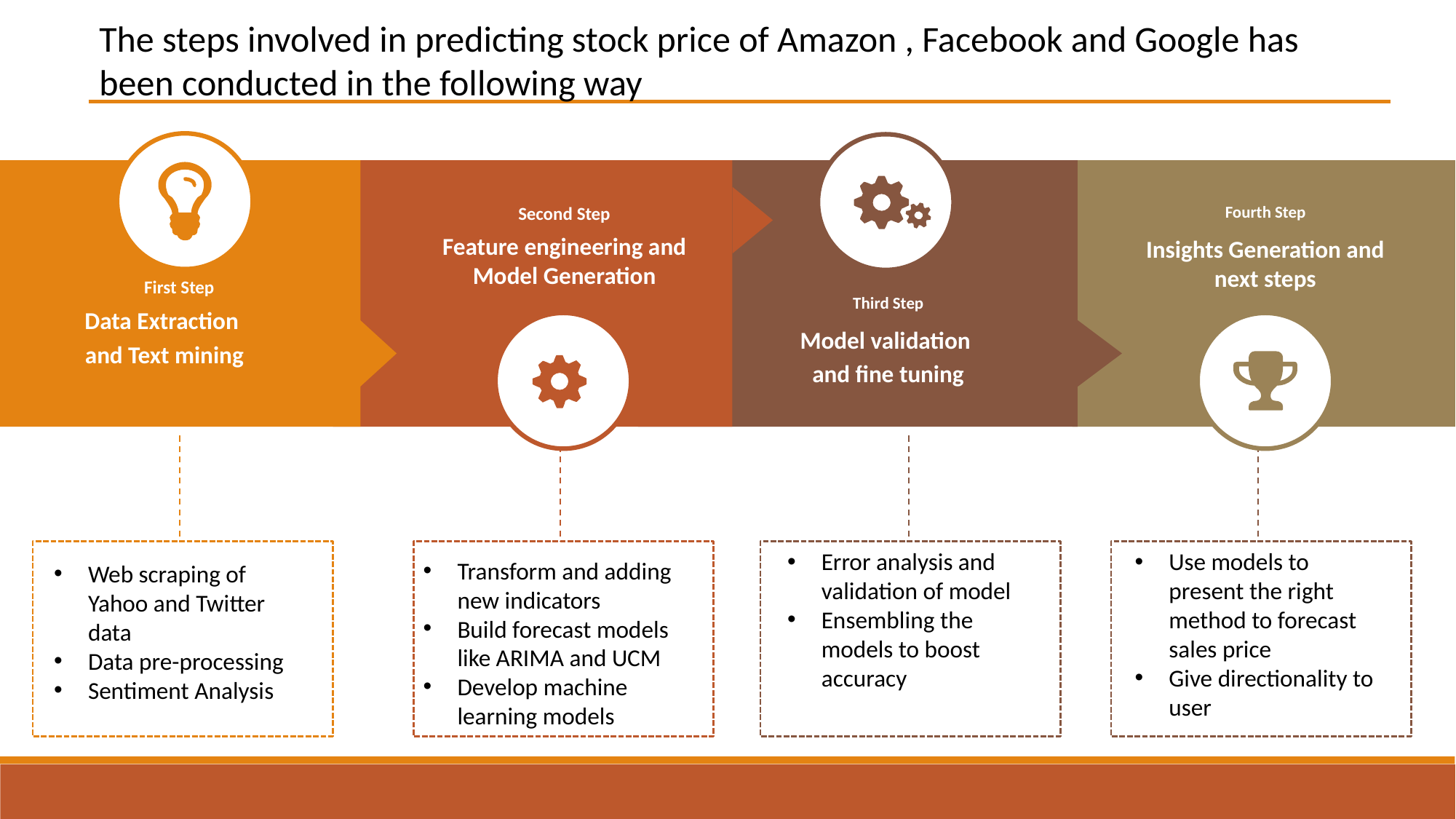

The steps involved in predicting stock price of Amazon , Facebook and Google has been conducted in the following way

Second Step
Feature engineering and Model Generation
Fourth Step
Insights Generation and next steps
First Step
Data Extraction
and Text mining
Third Step
Model validation
and fine tuning

Error analysis and validation of model
Ensembling the models to boost accuracy

Use models to present the right method to forecast sales price
Give directionality to user
Transform and adding new indicators
Build forecast models like ARIMA and UCM
Develop machine learning models

Web scraping of Yahoo and Twitter data
Data pre-processing
Sentiment Analysis